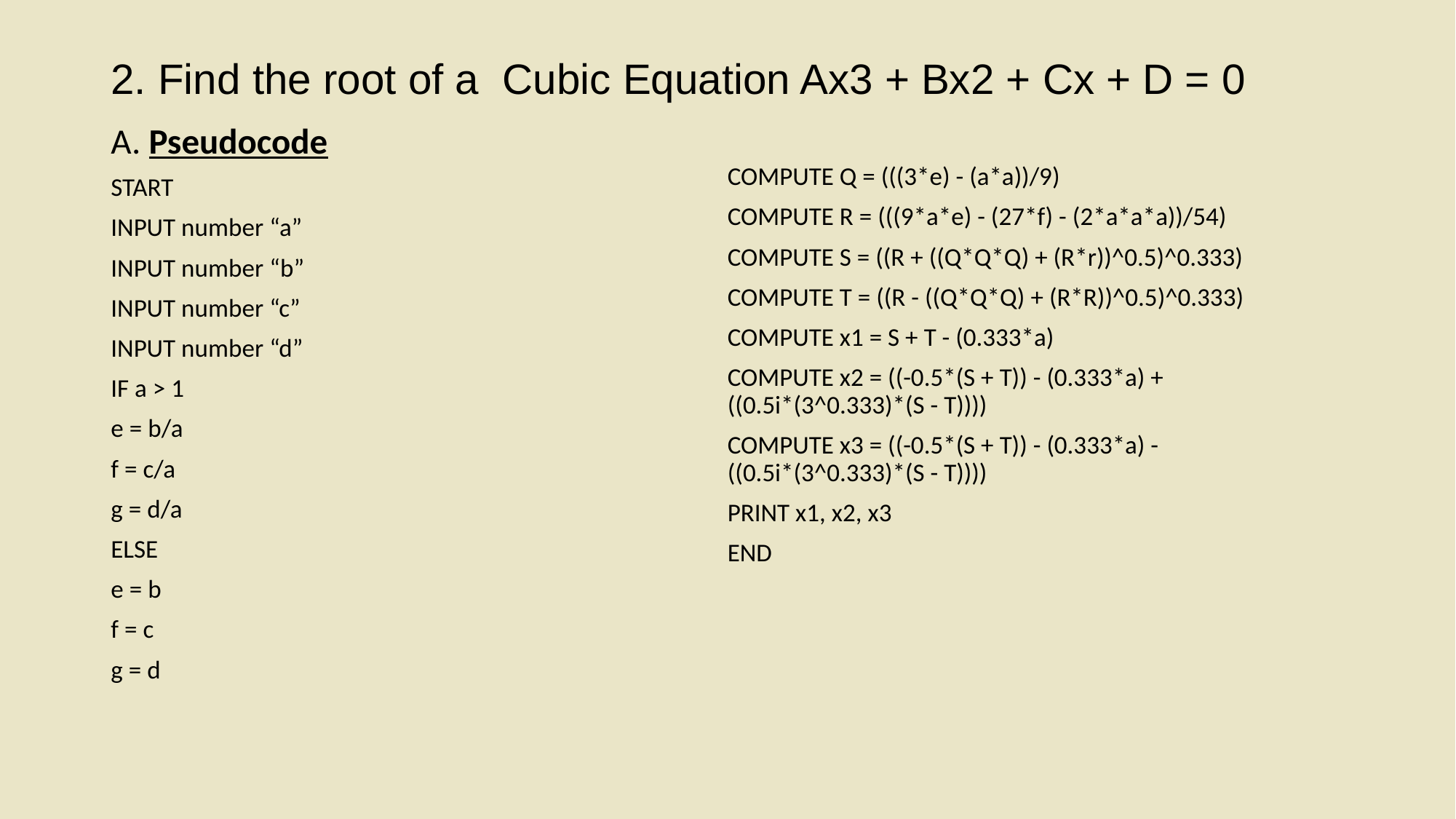

# 2. Find the root of a  Cubic Equation Ax3 + Bx2 + Cx + D = 0
A. Pseudocode
START
INPUT number “a”
INPUT number “b”
INPUT number “c”
INPUT number “d”
IF a > 1
e = b/a
f = c/a
g = d/a
ELSE
e = b
f = c
g = d

COMPUTE Q = (((3*e) - (a*a))/9)
COMPUTE R = (((9*a*e) - (27*f) - (2*a*a*a))/54)
COMPUTE S = ((R + ((Q*Q*Q) + (R*r))^0.5)^0.333)
COMPUTE T = ((R - ((Q*Q*Q) + (R*R))^0.5)^0.333)
COMPUTE x1 = S + T - (0.333*a)
COMPUTE x2 = ((-0.5*(S + T)) - (0.333*a) + ((0.5i*(3^0.333)*(S - T))))
COMPUTE x3 = ((-0.5*(S + T)) - (0.333*a) - ((0.5i*(3^0.333)*(S - T))))
PRINT x1, x2, x3
END